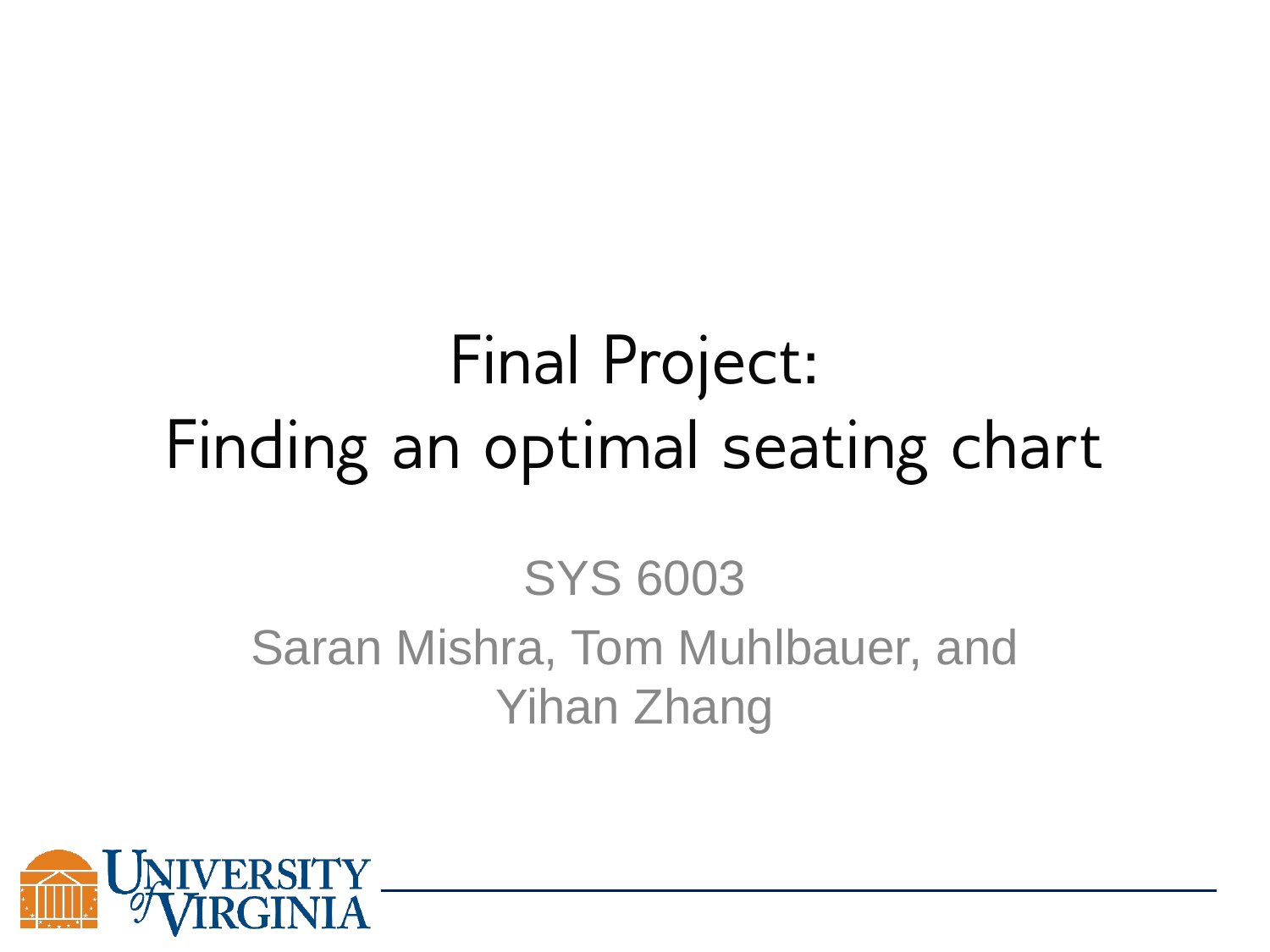

# Final Project: Finding an optimal seating chart
SYS 6003
Saran Mishra, Tom Muhlbauer, and Yihan Zhang